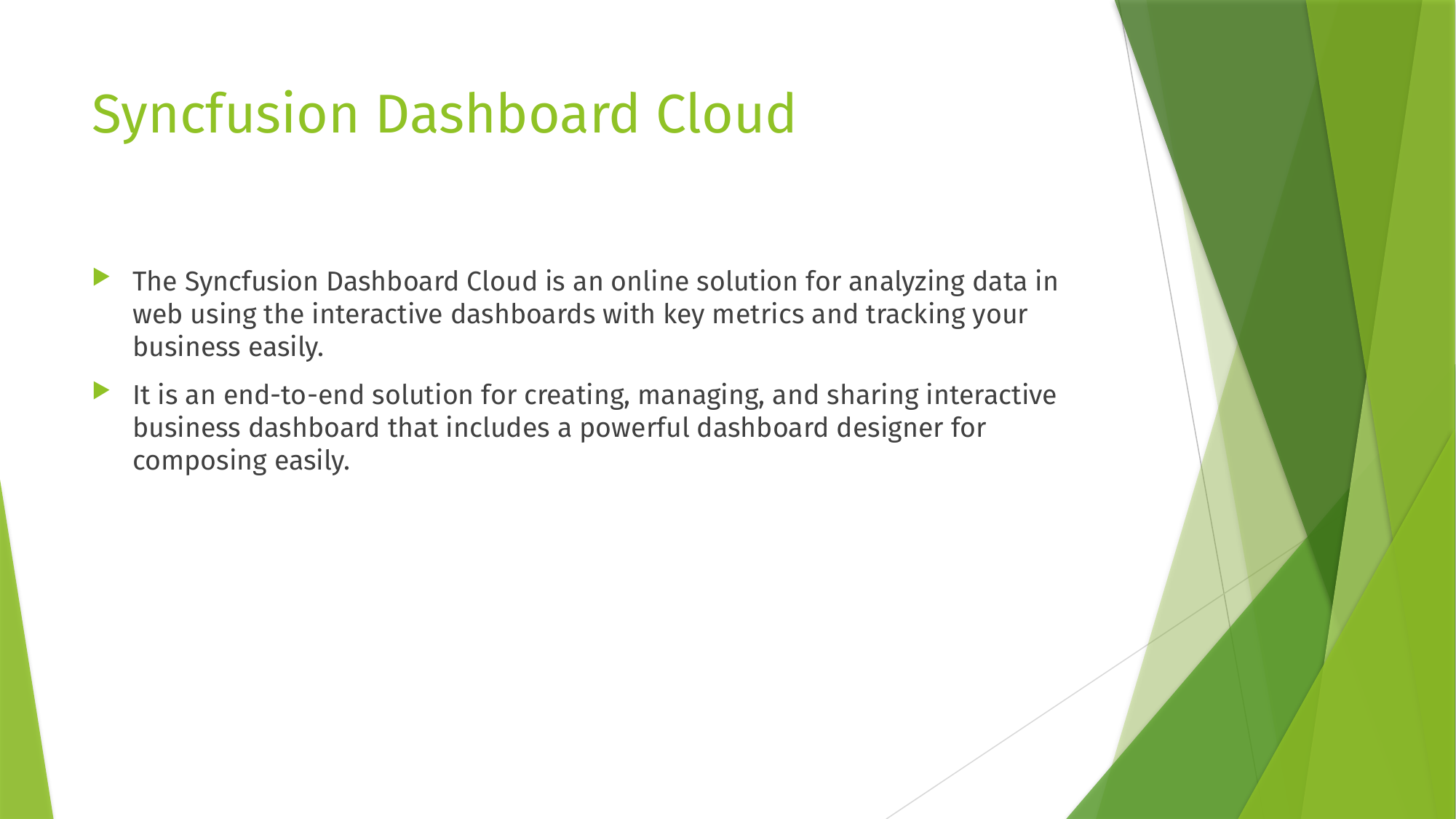

# Syncfusion Dashboard Cloud
The Syncfusion Dashboard Cloud is an online solution for analyzing data in web using the interactive dashboards with key metrics and tracking your business easily.
It is an end-to-end solution for creating, managing, and sharing interactive business dashboard that includes a powerful dashboard designer for composing easily.